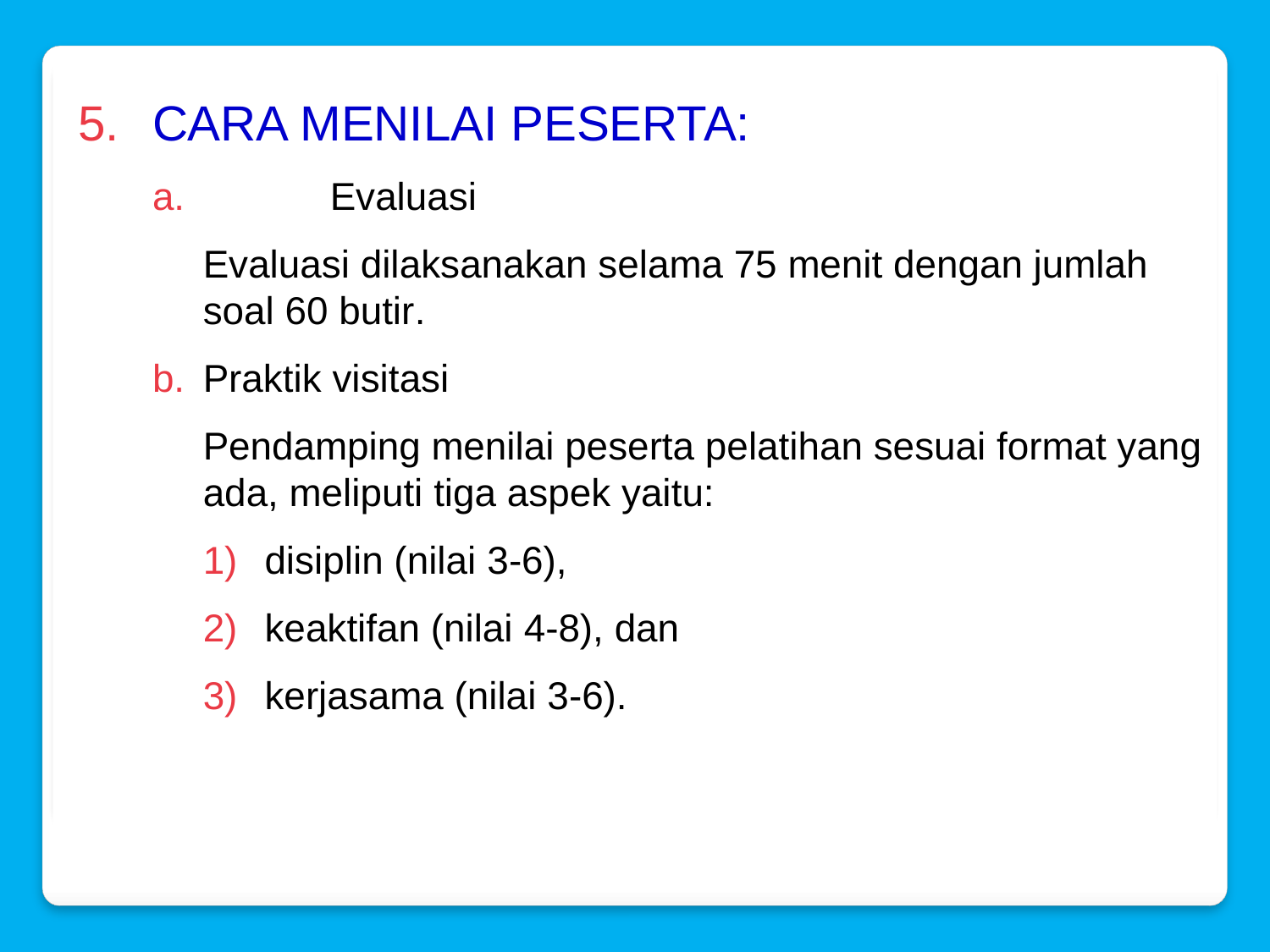

CARA MENILAI PESERTA:
	Evaluasi
	Evaluasi dilaksanakan selama 75 menit dengan jumlah soal 60 butir.
Praktik visitasi
	Pendamping menilai peserta pelatihan sesuai format yang ada, meliputi tiga aspek yaitu:
disiplin (nilai 3-6),
keaktifan (nilai 4-8), dan
kerjasama (nilai 3-6).